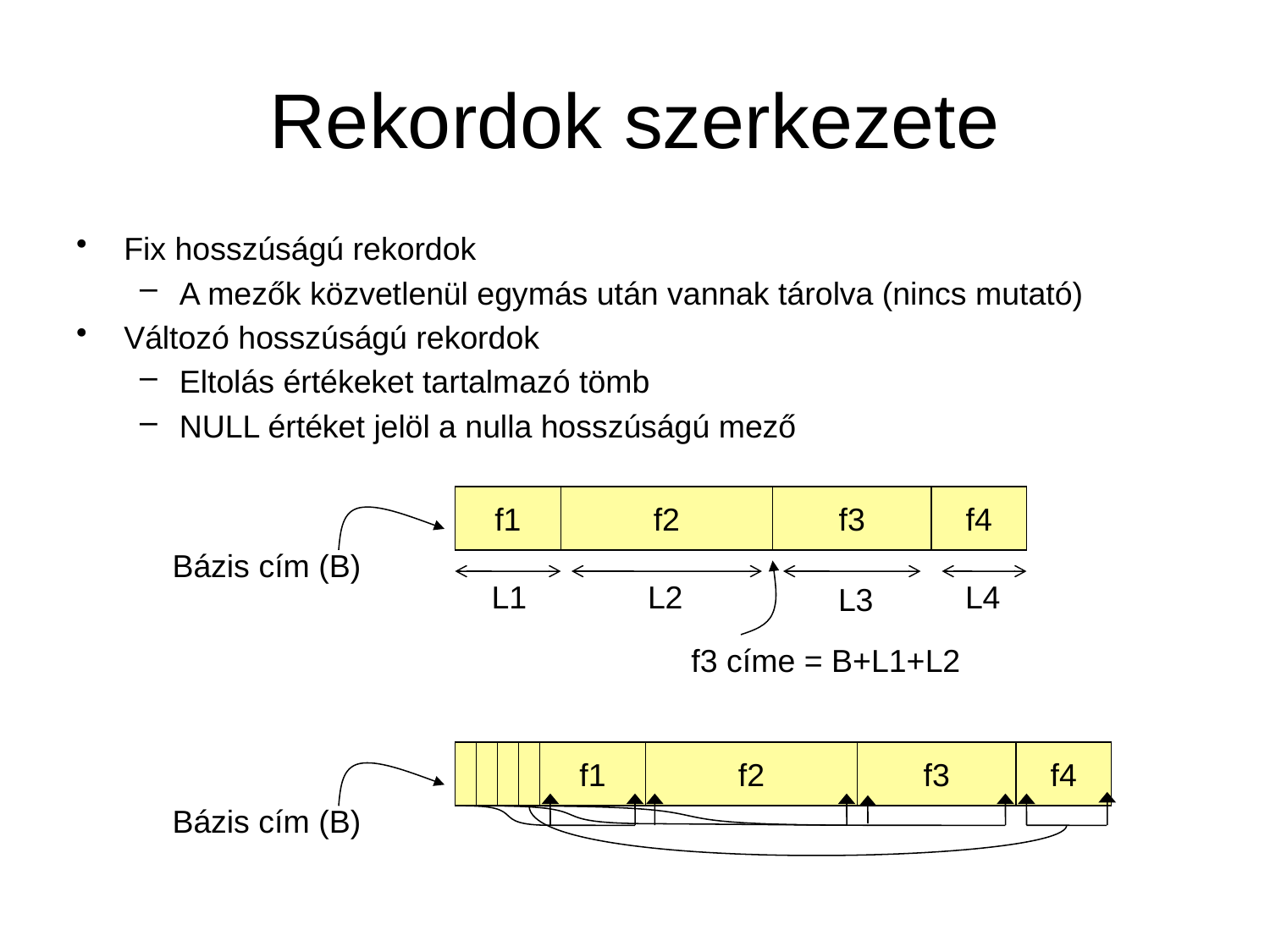

# Rekordok szerkezete
Fix hosszúságú rekordok
A mezők közvetlenül egymás után vannak tárolva (nincs mutató)
Változó hosszúságú rekordok
Eltolás értékeket tartalmazó tömb
NULL értéket jelöl a nulla hosszúságú mező
f1
f2
f3
f4

Bázis cím (B)

L1

L2

L4
L3
f3 címe = B+L1+L2

f1
f2
f3
f4

Bázis cím (B)